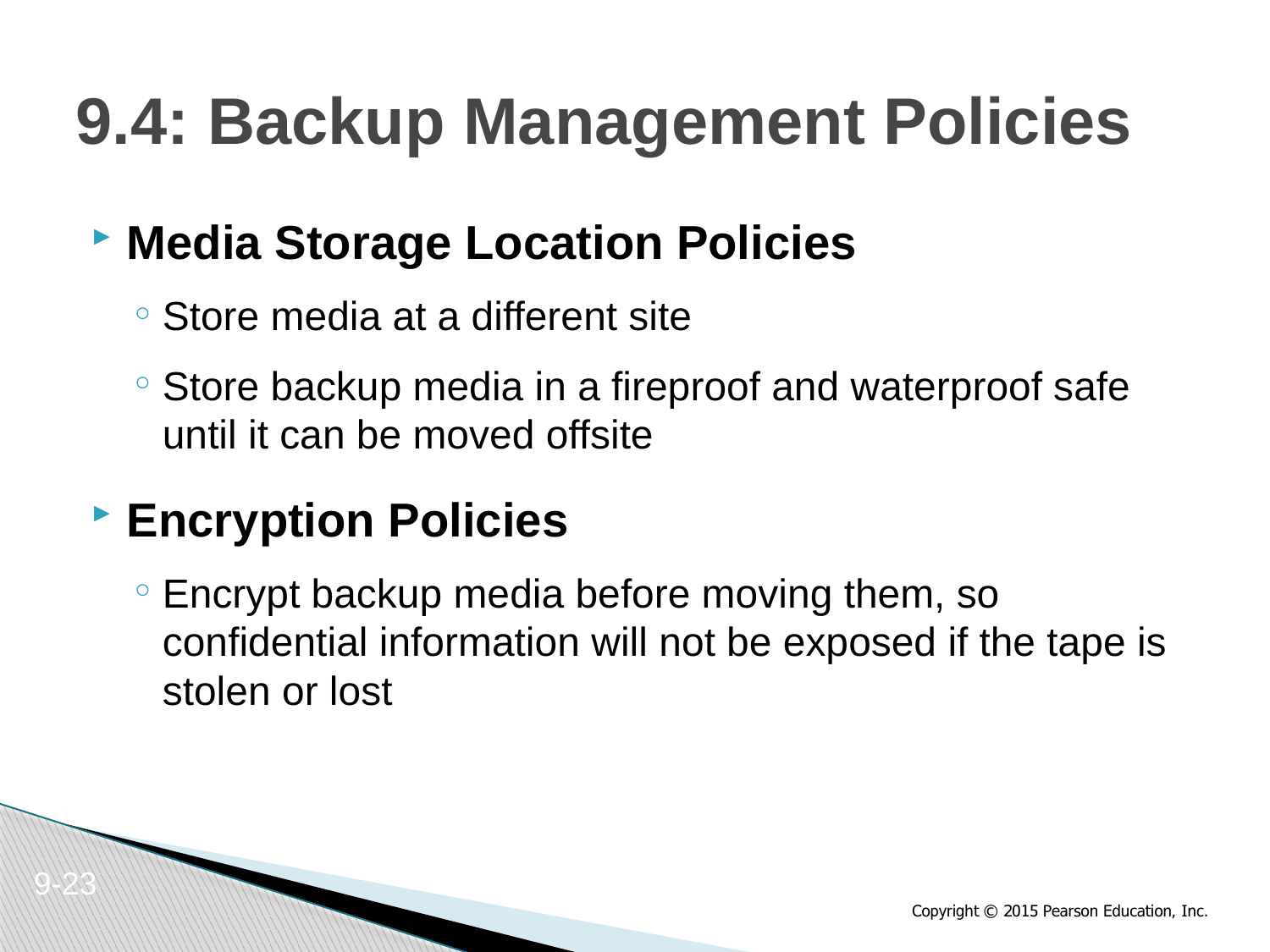

# 9.4: Backup Management Policies
Media Storage Location Policies
Store media at a different site
Store backup media in a fireproof and waterproof safe until it can be moved offsite
Encryption Policies
Encrypt backup media before moving them, so confidential information will not be exposed if the tape is stolen or lost
9-23